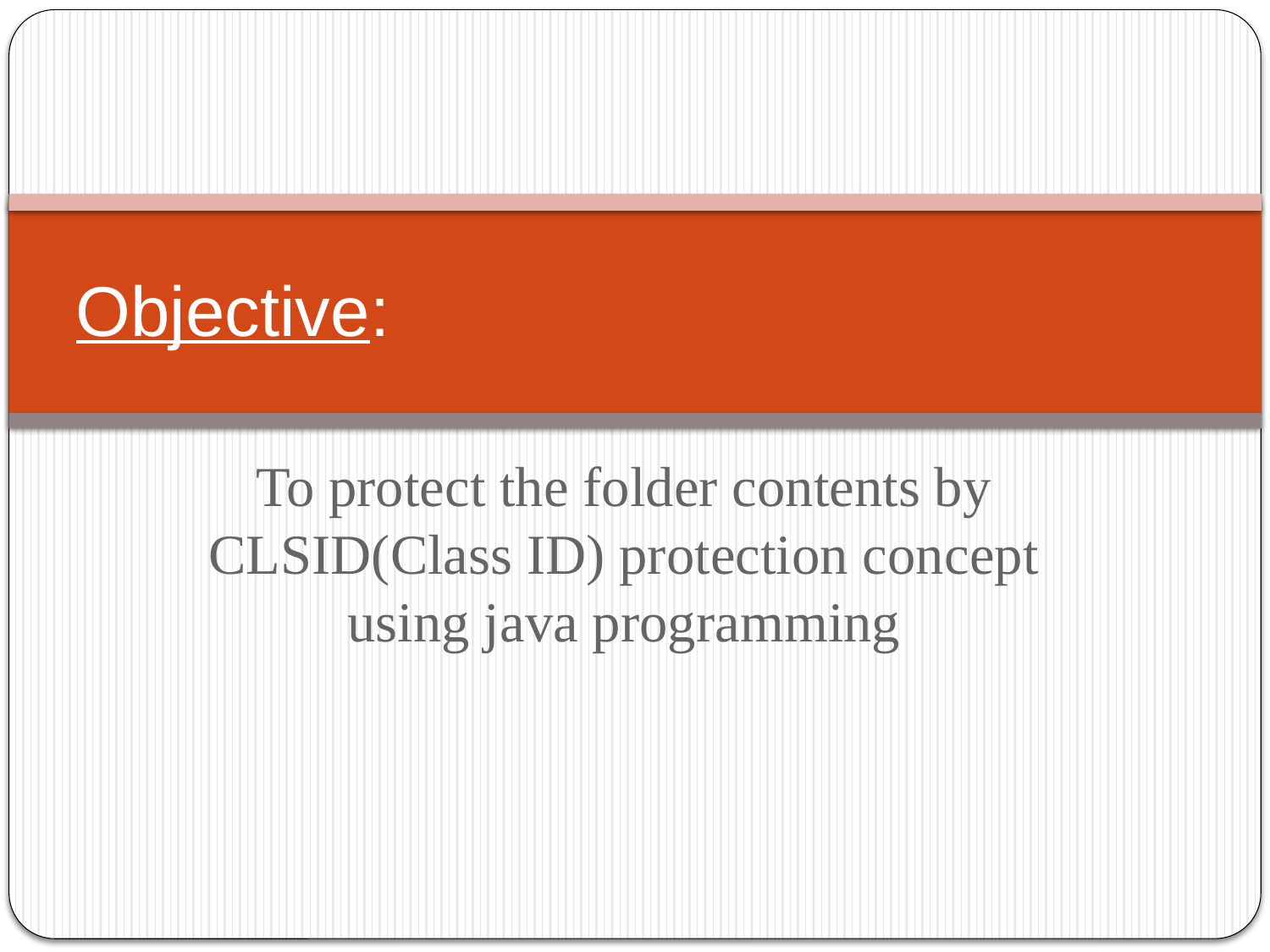

# Objective:
To protect the folder contents by CLSID(Class ID) protection concept using java programming